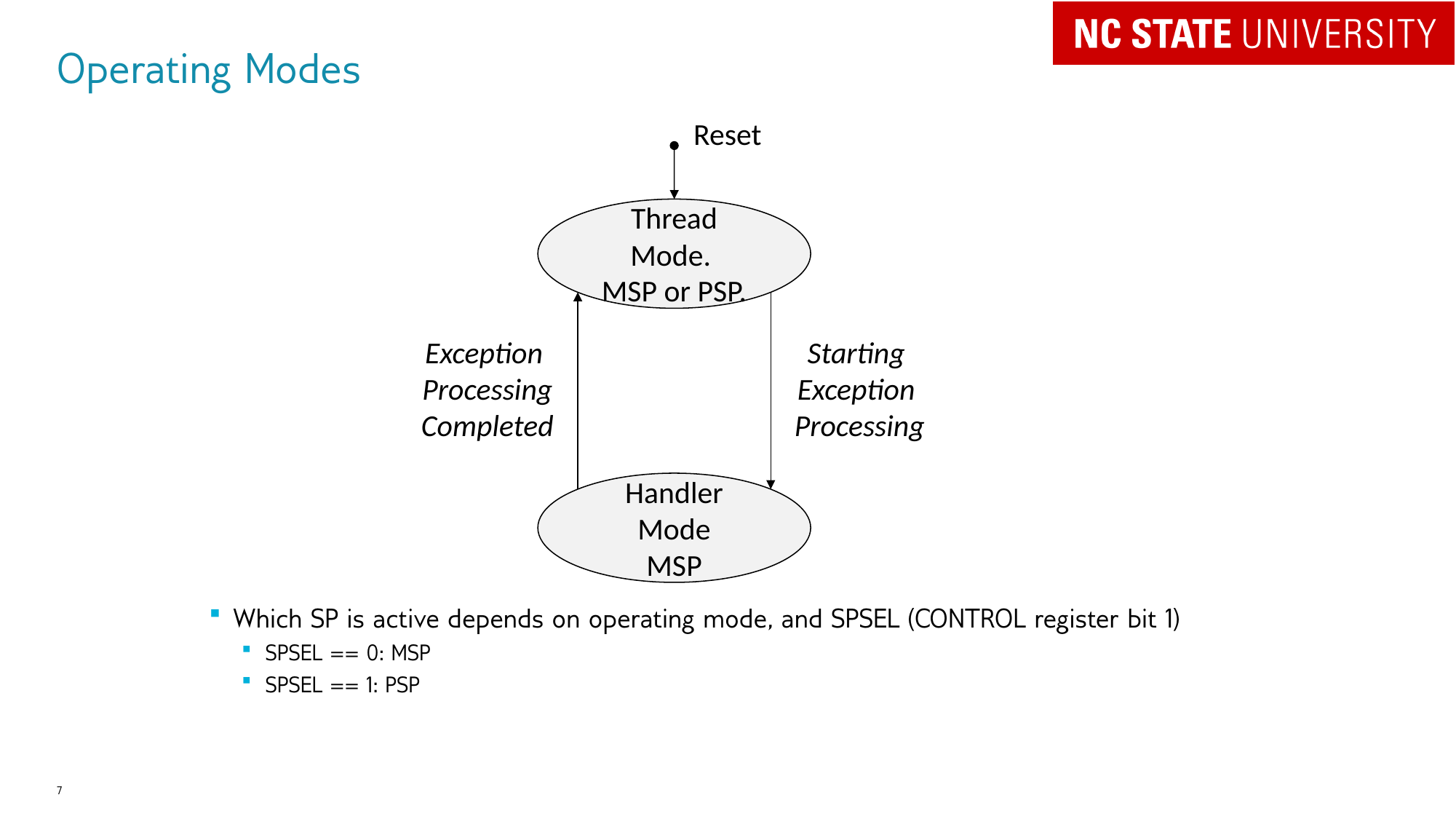

# Operating Modes
Reset
Thread
Mode.
MSP or PSP.
Exception
Processing
Completed
Starting
Exception
Processing
Handler Mode
MSP
Which SP is active depends on operating mode, and SPSEL (CONTROL register bit 1)
SPSEL == 0: MSP
SPSEL == 1: PSP